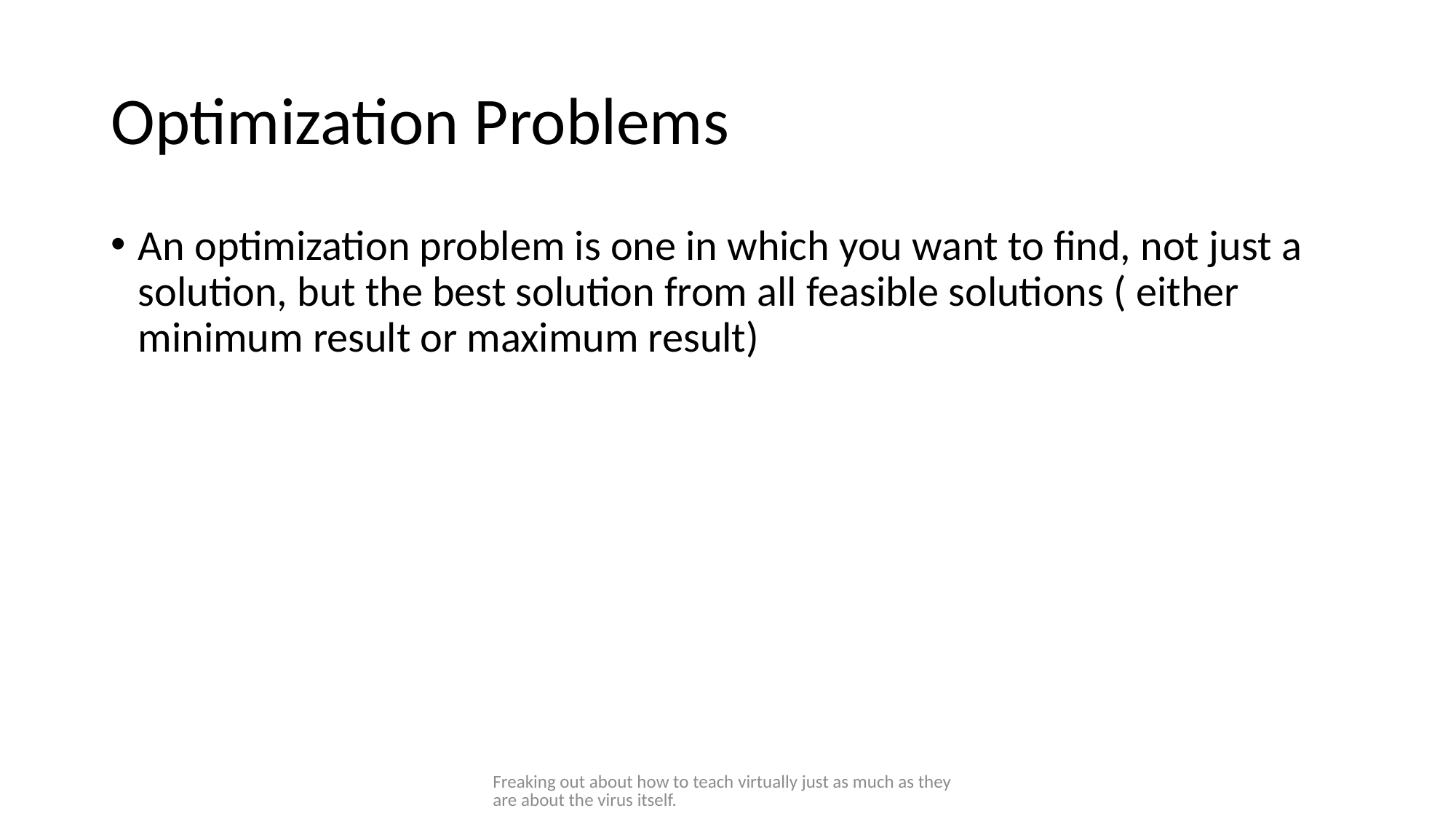

# Optimization Problems
An optimization problem is one in which you want to find, not just a solution, but the best solution from all feasible solutions ( either minimum result or maximum result)

Freaking out about how to teach virtually just as much as they are about the virus itself.